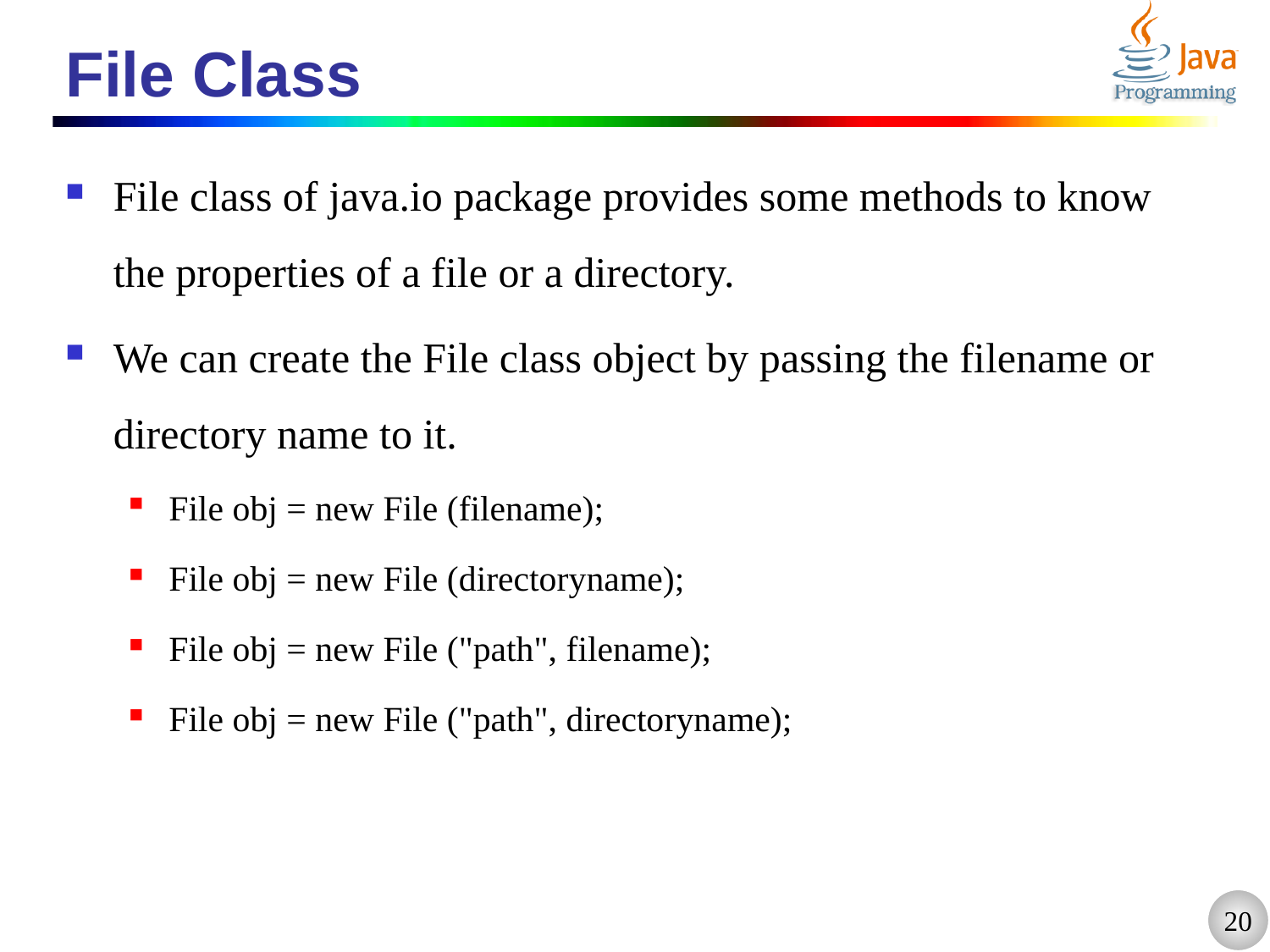

# File Class
File class of java.io package provides some methods to know the properties of a file or a directory.
We can create the File class object by passing the filename or directory name to it.
File obj = new File (filename);
File obj = new File (directoryname);
File obj = new File ("path", filename);
File obj = new File ("path", directoryname);